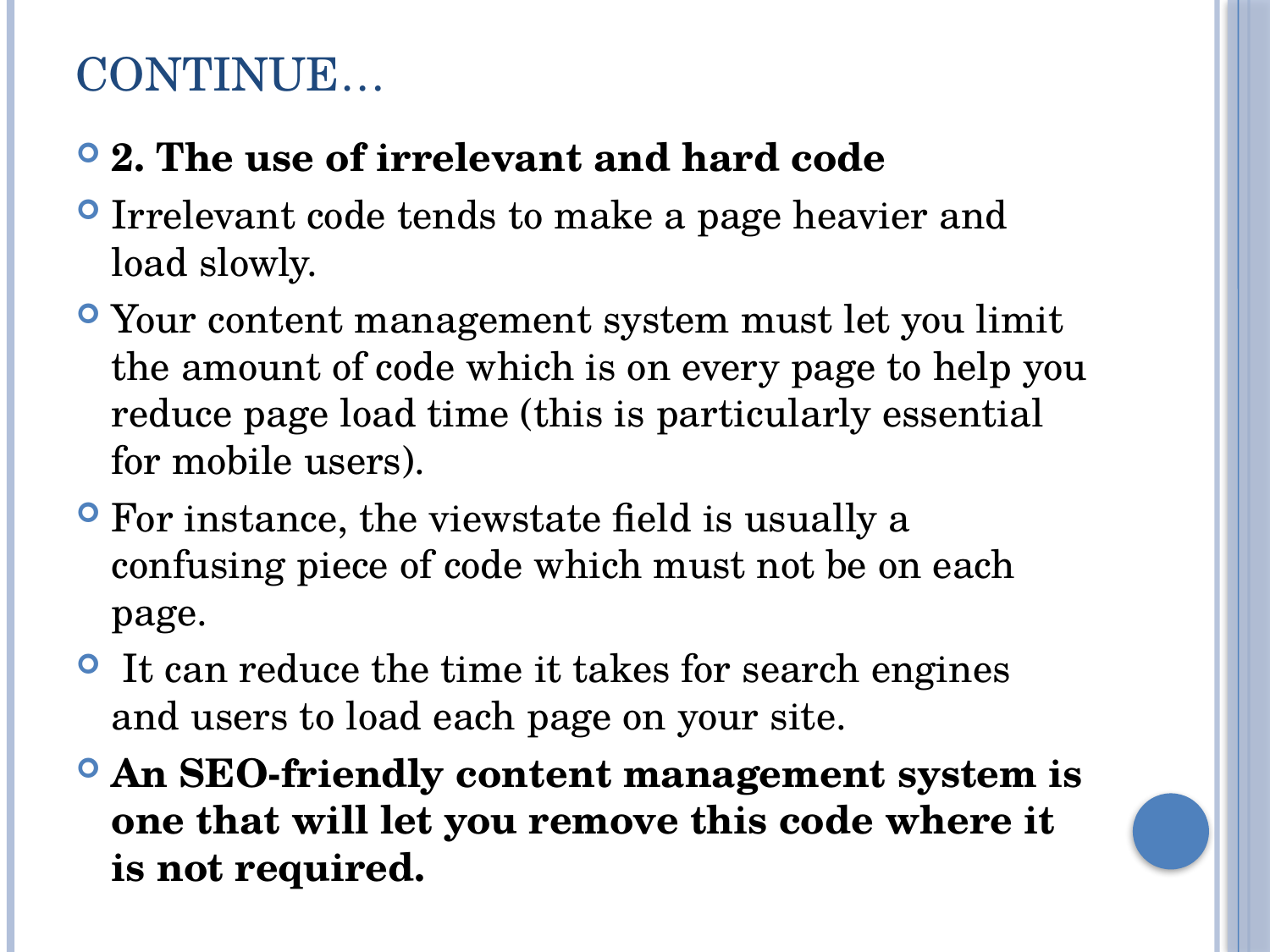

# Continue…
2. The use of irrelevant and hard code
Irrelevant code tends to make a page heavier and load slowly.
Your content management system must let you limit the amount of code which is on every page to help you reduce page load time (this is particularly essential for mobile users).
For instance, the viewstate field is usually a confusing piece of code which must not be on each page.
 It can reduce the time it takes for search engines and users to load each page on your site.
An SEO-friendly content management system is one that will let you remove this code where it is not required.